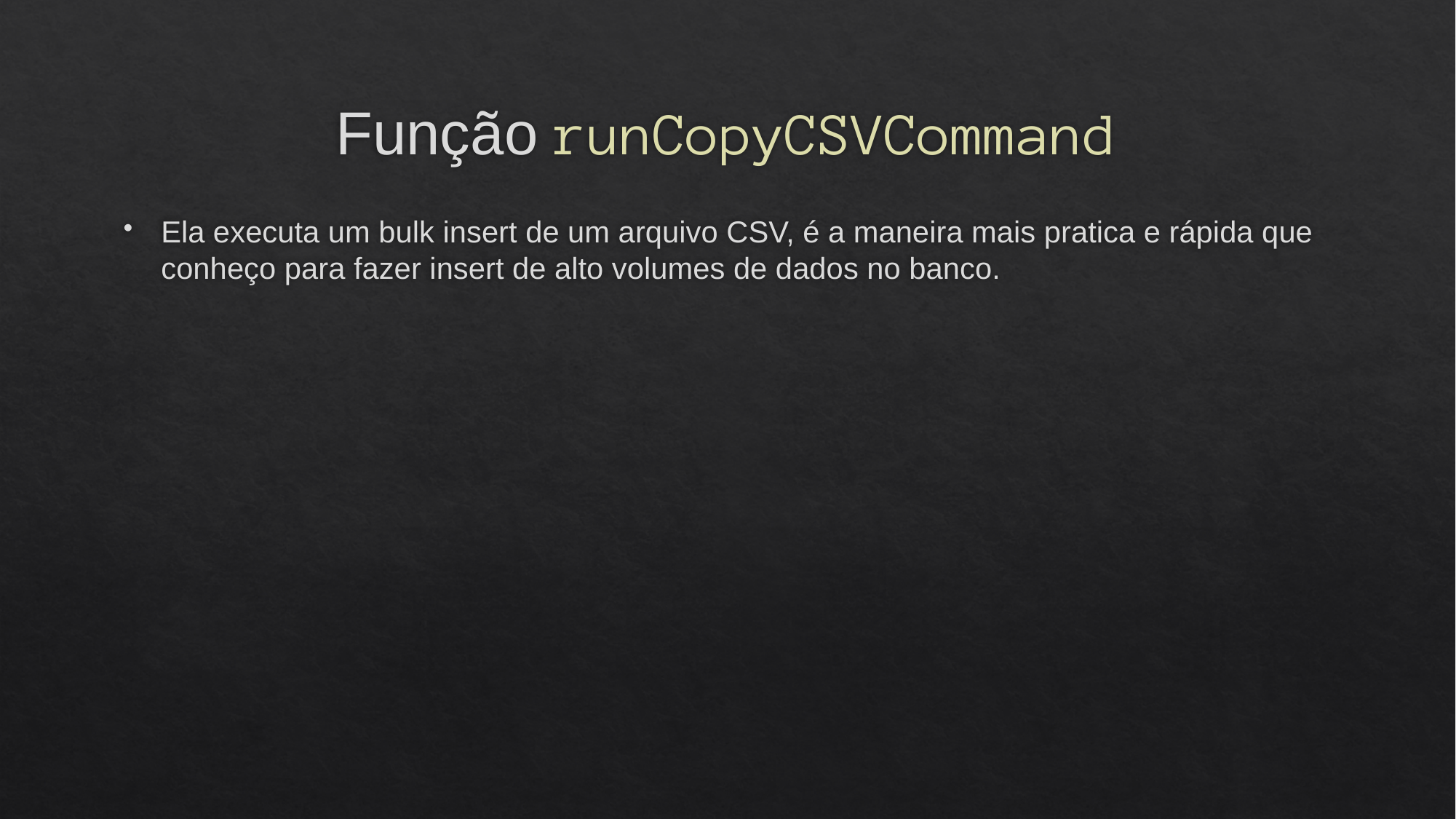

# Função runCopyCSVCommand
Ela executa um bulk insert de um arquivo CSV, é a maneira mais pratica e rápida que conheço para fazer insert de alto volumes de dados no banco.